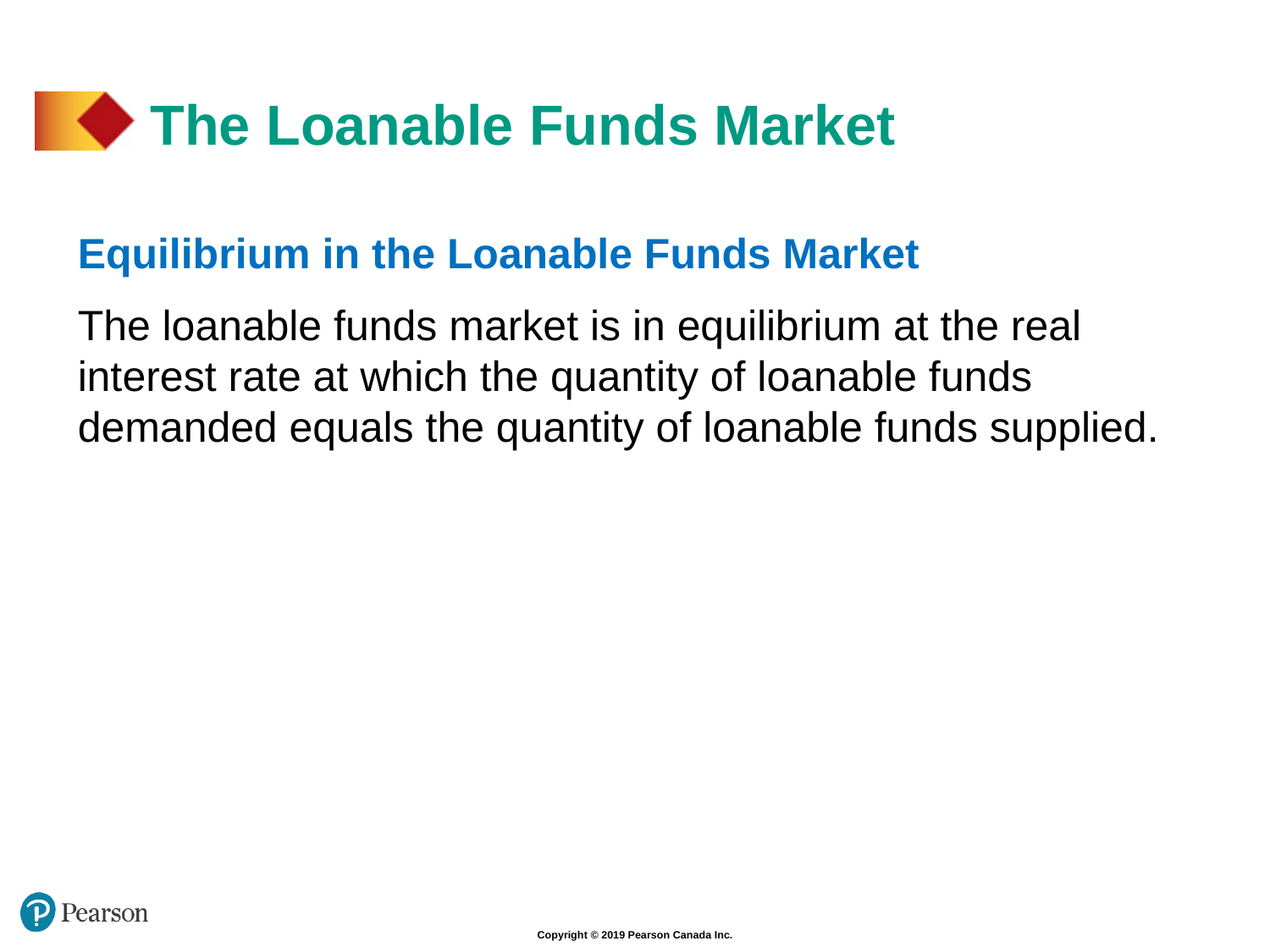

# The Loanable Funds Market
Equilibrium in the Loanable Funds Market
The loanable funds market is in equilibrium at the real interest rate at which the quantity of loanable funds demanded equals the quantity of loanable funds supplied.